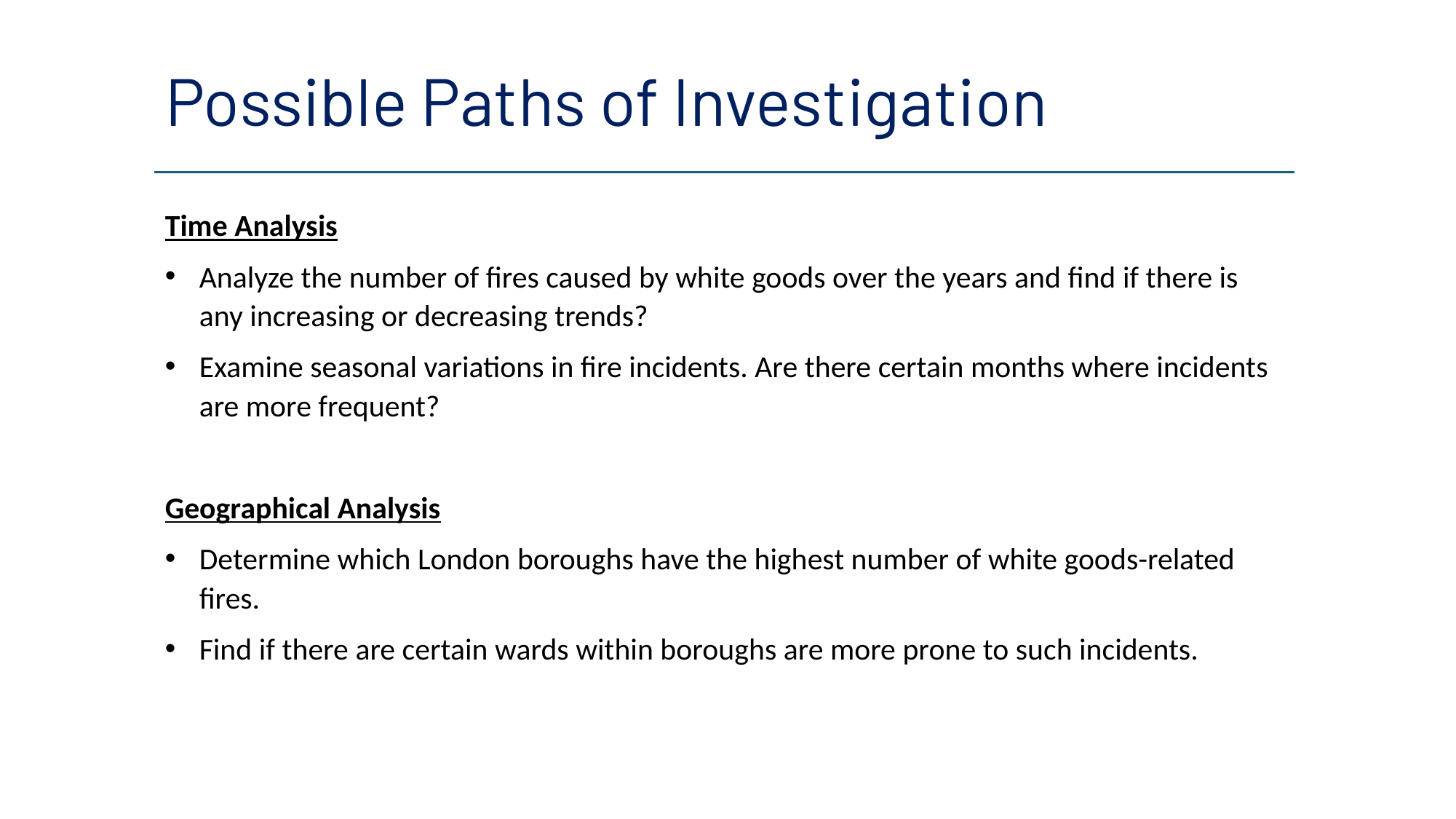

Possible Paths of Investigation
Time Analysis
Analyze the number of fires caused by white goods over the years and find if there is any increasing or decreasing trends?
Examine seasonal variations in fire incidents. Are there certain months where incidents are more frequent?

Geographical Analysis
Determine which London boroughs have the highest number of white goods-related fires.
Find if there are certain wards within boroughs are more prone to such incidents.